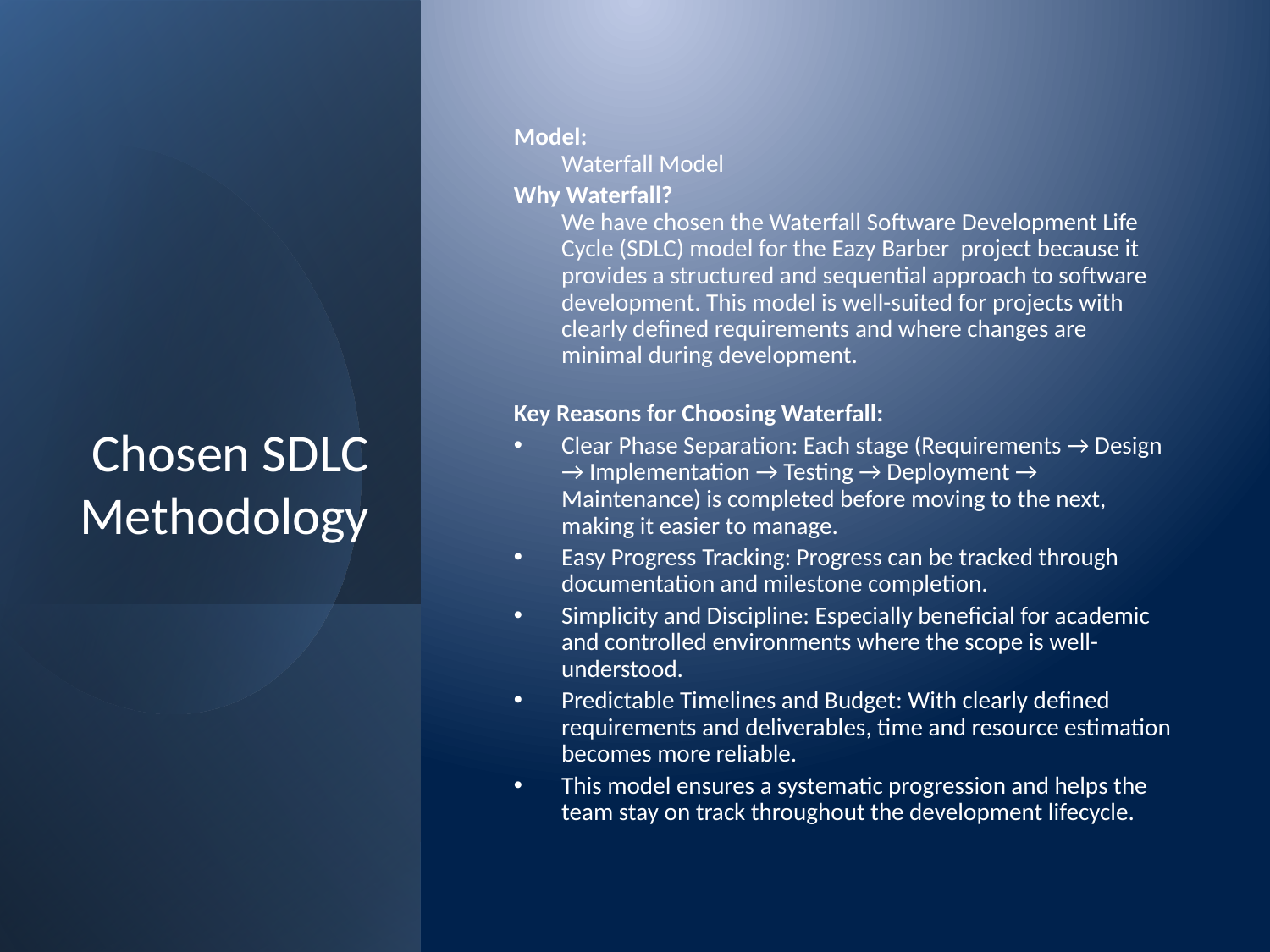

# Chosen SDLC Methodology
Model:
Waterfall Model
Why Waterfall?
We have chosen the Waterfall Software Development Life Cycle (SDLC) model for the Eazy Barber  project because it provides a structured and sequential approach to software development. This model is well-suited for projects with clearly defined requirements and where changes are minimal during development.
Key Reasons for Choosing Waterfall:
Clear Phase Separation: Each stage (Requirements → Design → Implementation → Testing → Deployment → Maintenance) is completed before moving to the next, making it easier to manage.
Easy Progress Tracking: Progress can be tracked through documentation and milestone completion.
Simplicity and Discipline: Especially beneficial for academic and controlled environments where the scope is well-understood.
Predictable Timelines and Budget: With clearly defined requirements and deliverables, time and resource estimation becomes more reliable.
This model ensures a systematic progression and helps the team stay on track throughout the development lifecycle.